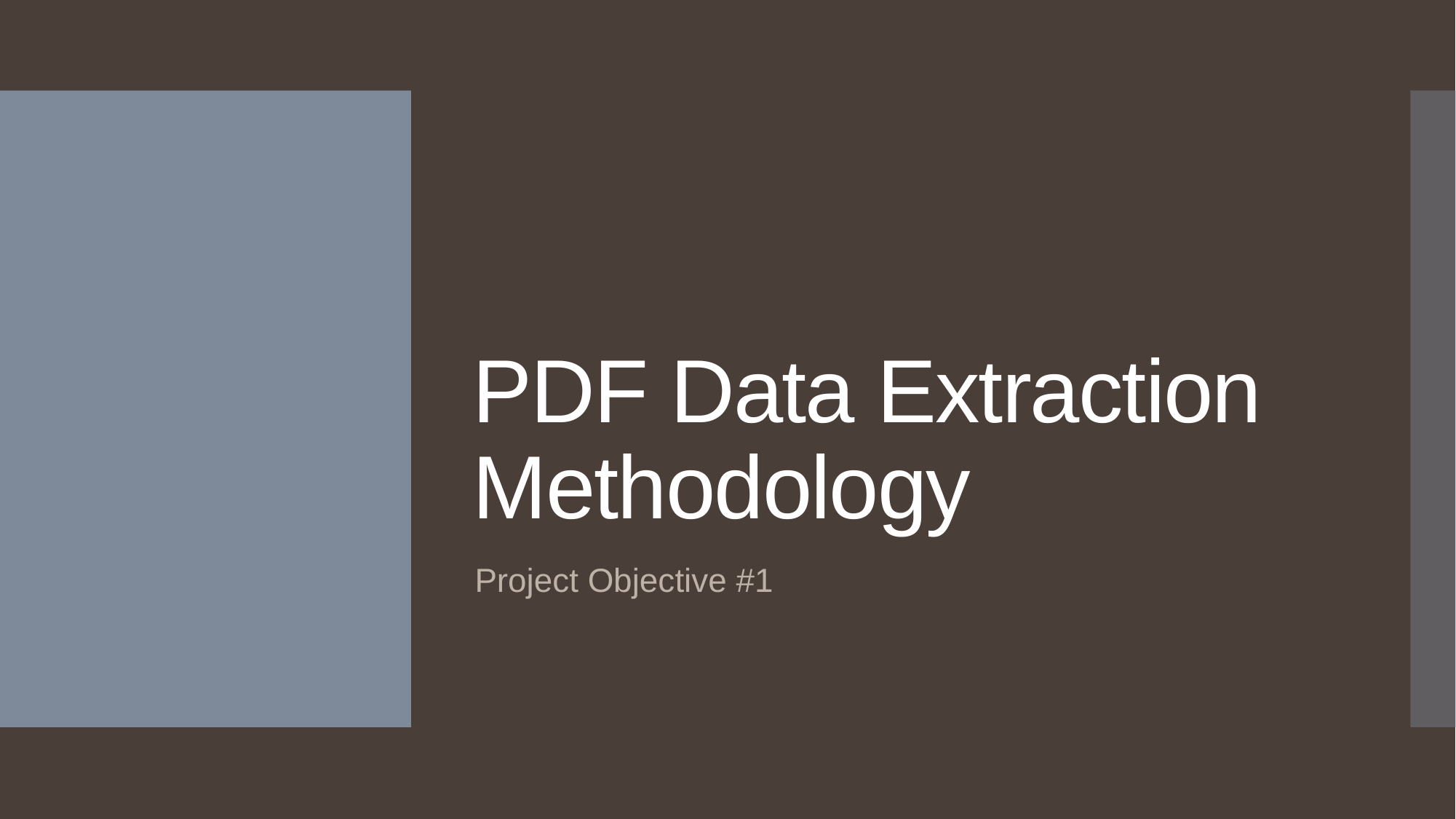

# PDF Data Extraction Methodology
Project Objective #1